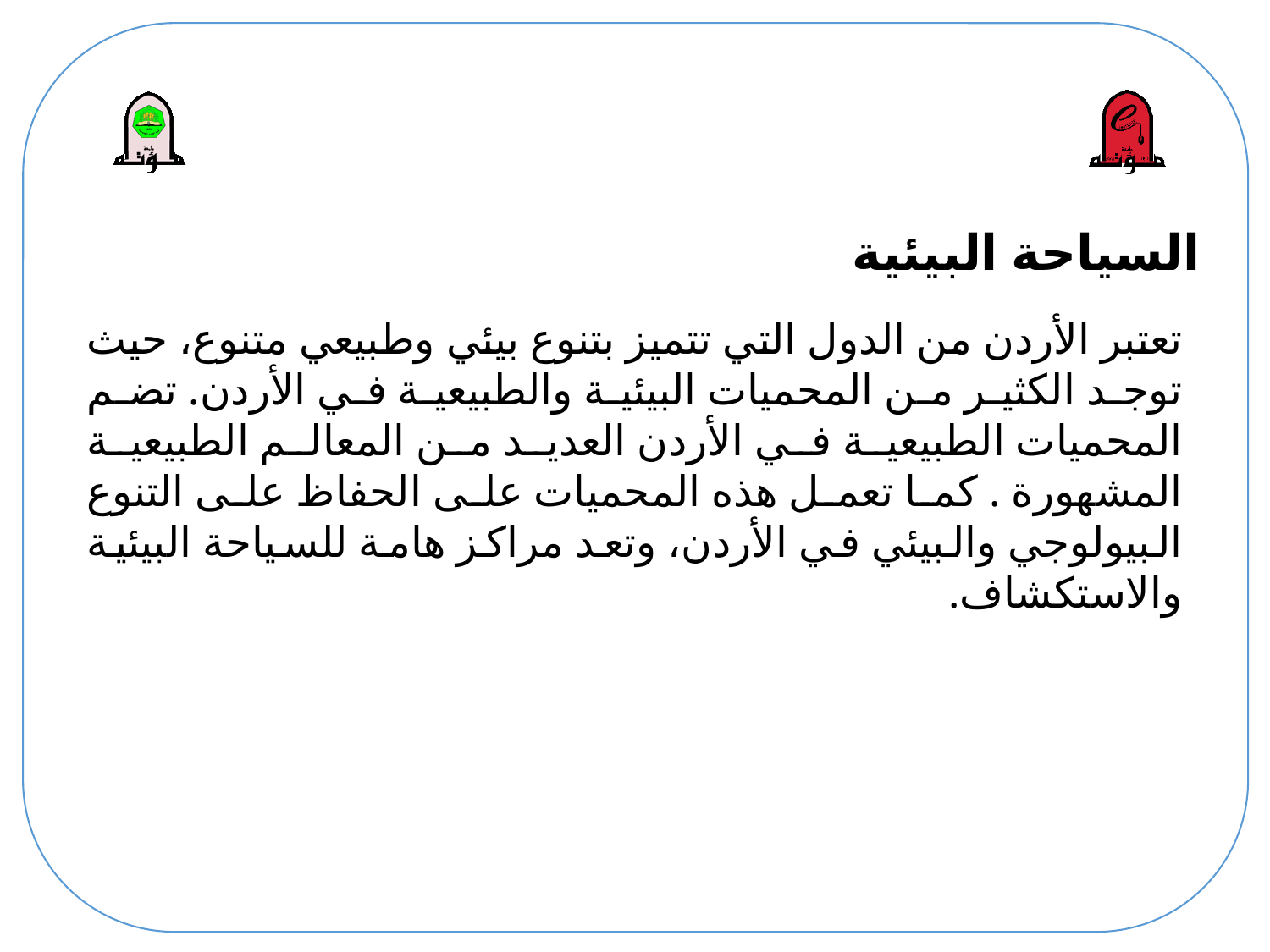

# السياحة البيئية
تعتبر الأردن من الدول التي تتميز بتنوع بيئي وطبيعي متنوع، حيث توجد الكثير من المحميات البيئية والطبيعية في الأردن‎. تضم المحميات الطبيعية في الأردن العديد من المعالم الطبيعية المشهورة . كما ​تعمل هذه المحميات على الحفاظ على التنوع البيولوجي والبيئي في الأردن، وتعد مراكز هامة للسياحة البيئية والاستكشاف.